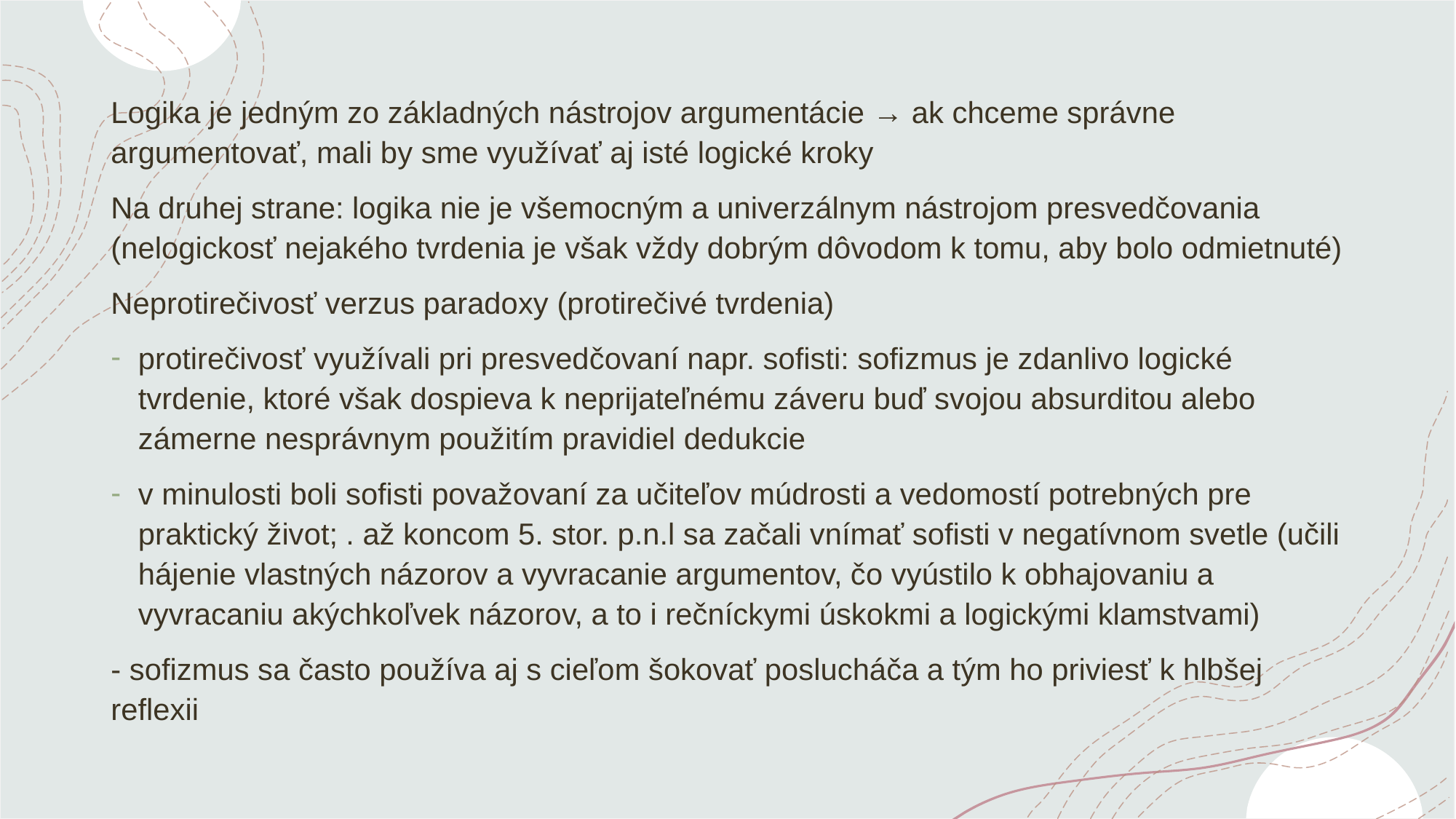

#
Logika je jedným zo základných nástrojov argumentácie → ak chceme správne argumentovať, mali by sme využívať aj isté logické kroky
Na druhej strane: logika nie je všemocným a univerzálnym nástrojom presvedčovania (nelogickosť nejakého tvrdenia je však vždy dobrým dôvodom k tomu, aby bolo odmietnuté)
Neprotirečivosť verzus paradoxy (protirečivé tvrdenia)
protirečivosť využívali pri presvedčovaní napr. sofisti: sofizmus je zdanlivo logické tvrdenie, ktoré však dospieva k neprijateľnému záveru buď svojou absurditou alebo zámerne nesprávnym použitím pravidiel dedukcie
v minulosti boli sofisti považovaní za učiteľov múdrosti a vedomostí potrebných pre praktický život; . až koncom 5. stor. p.n.l sa začali vnímať sofisti v negatívnom svetle (učili hájenie vlastných názorov a vyvracanie argumentov, čo vyústilo k obhajovaniu a vyvracaniu akýchkoľvek názorov, a to i rečníckymi úskokmi a logickými klamstvami)
- sofizmus sa často používa aj s cieľom šokovať poslucháča a tým ho priviesť k hlbšej reflexii